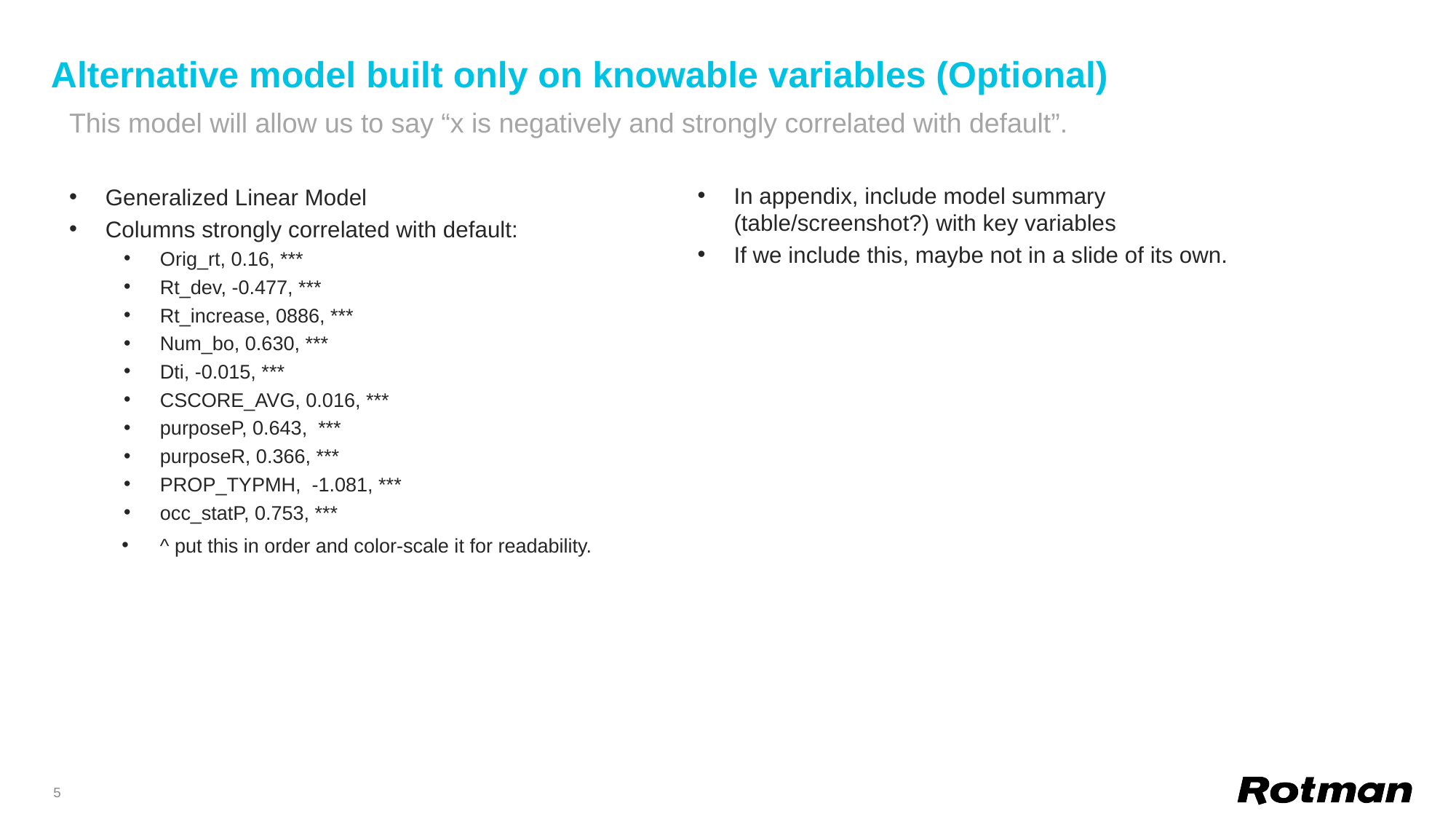

# Alternative model built only on knowable variables (Optional)
This model will allow us to say “x is negatively and strongly correlated with default”.
In appendix, include model summary (table/screenshot?) with key variables
If we include this, maybe not in a slide of its own.
Generalized Linear Model
Columns strongly correlated with default:
Orig_rt, 0.16, ***
Rt_dev, -0.477, ***
Rt_increase, 0886, ***
Num_bo, 0.630, ***
Dti, -0.015, ***
CSCORE_AVG, 0.016, ***
purposeP, 0.643,  ***
purposeR, 0.366, ***
PROP_TYPMH,  -1.081, ***
occ_statP, 0.753, ***
^ put this in order and color-scale it for readability.

5